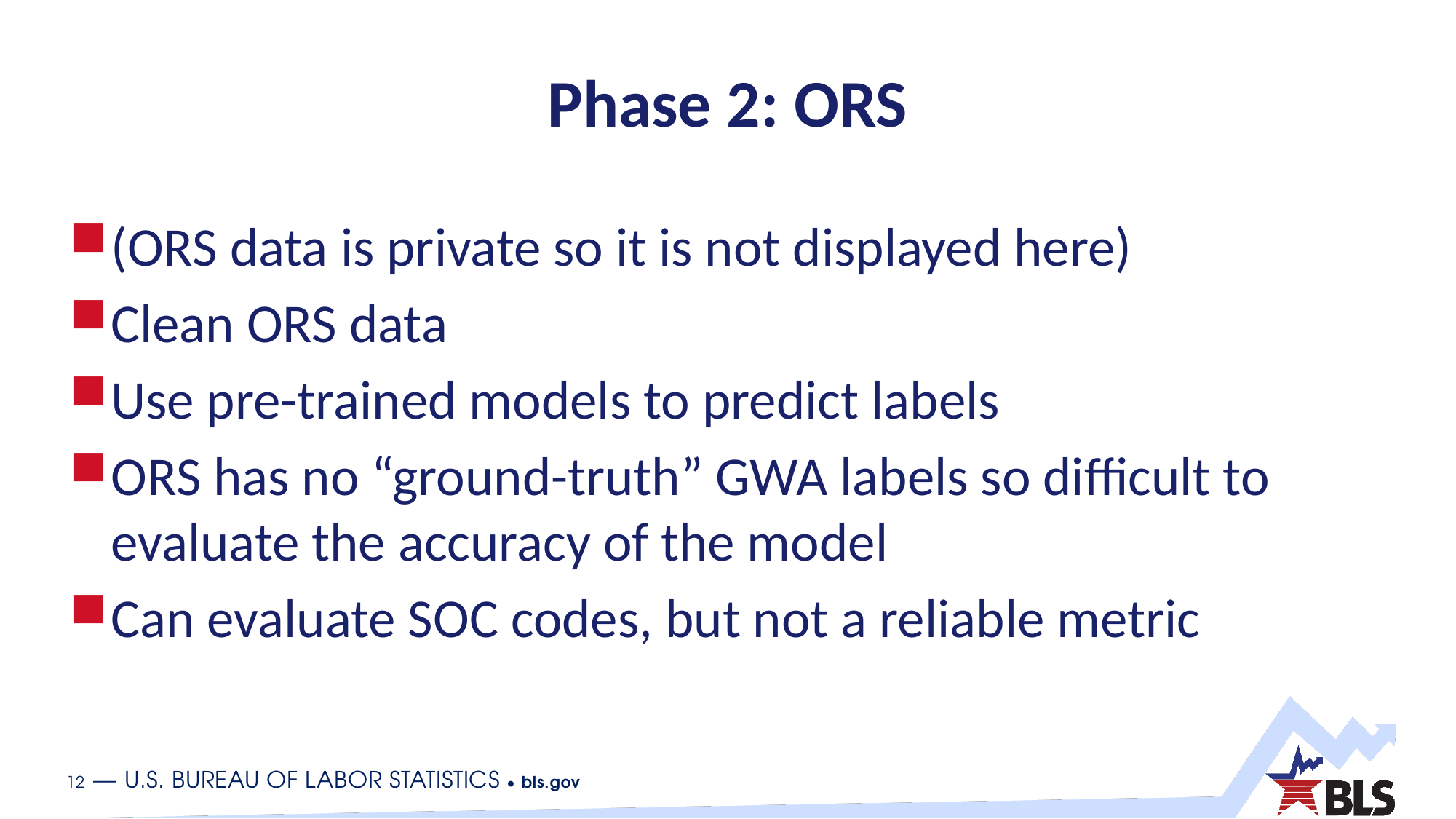

# Phase 2: ORS
(ORS data is private so it is not displayed here)
Clean ORS data
Use pre-trained models to predict labels
ORS has no “ground-truth” GWA labels so difficult to evaluate the accuracy of the model
Can evaluate SOC codes, but not a reliable metric